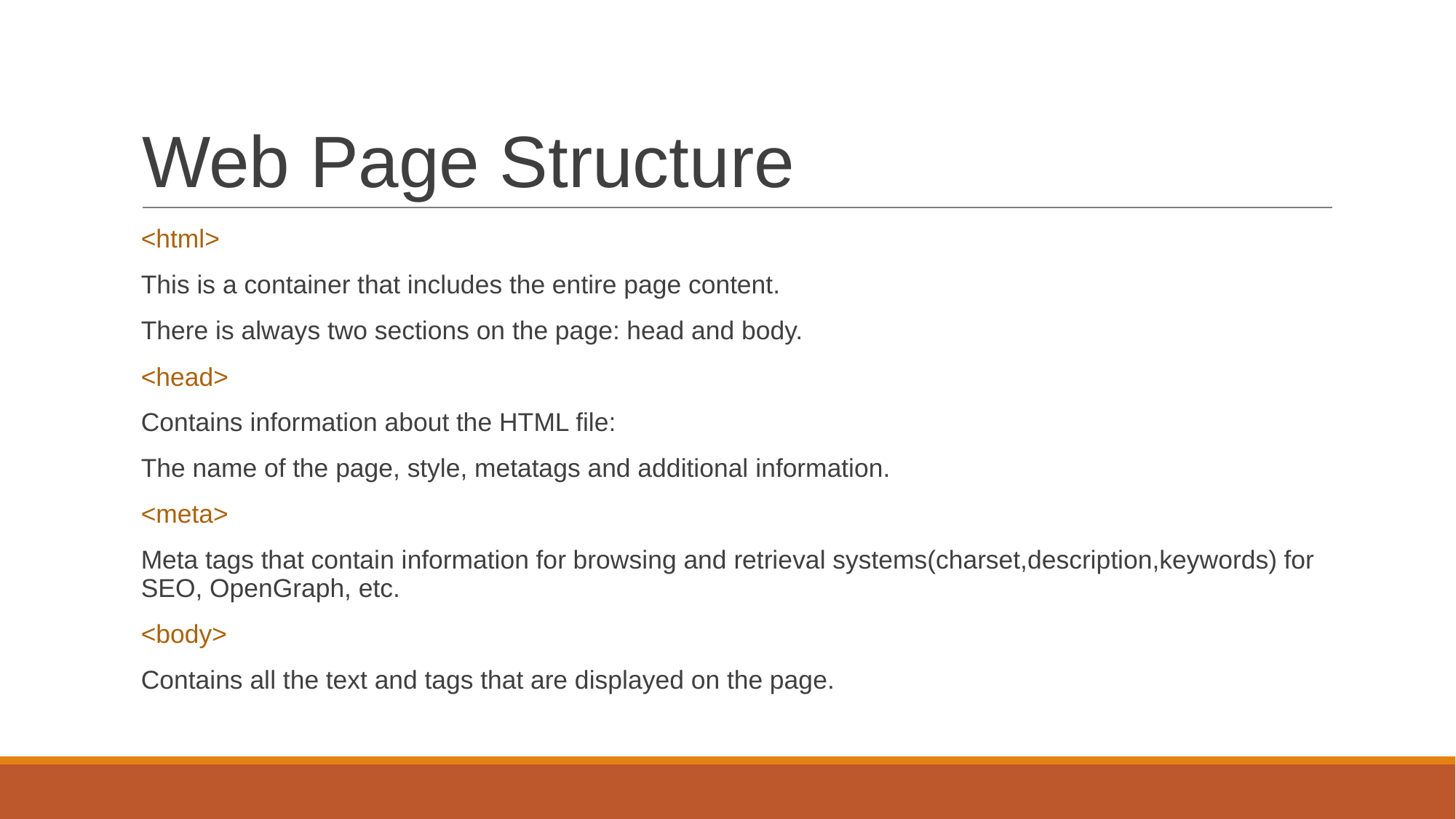

# Web Page Structure
<html>
This is a container that includes the entire page content.
There is always two sections on the page: head and body.
<head>
Contains information about the HTML file:
The name of the page, style, metatags and additional information.
<meta>
Meta tags that contain information for browsing and retrieval systems(charset,description,keywords) for SEO, OpenGraph, etc.
<body>
Contains all the text and tags that are displayed on the page.